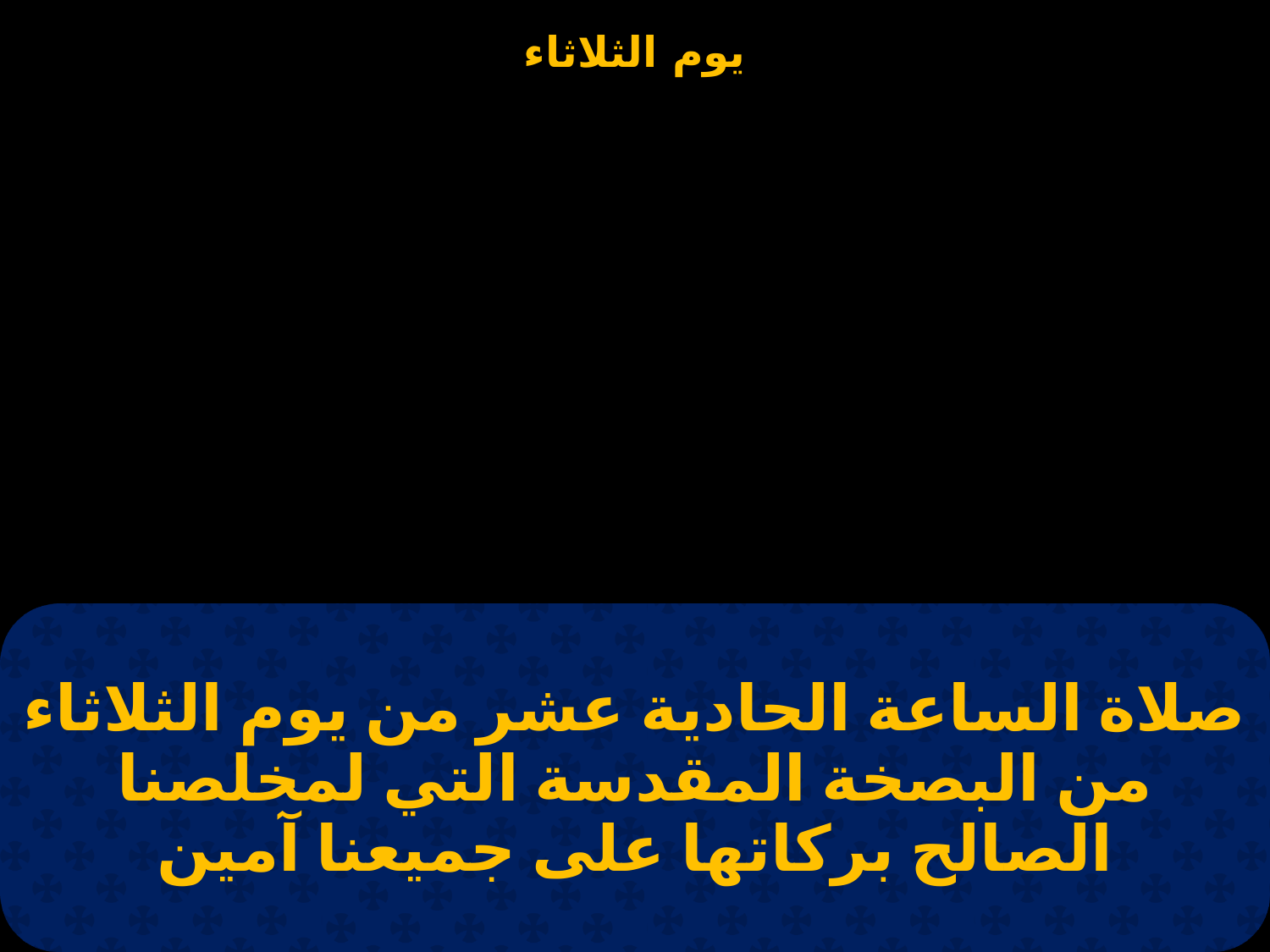

| صلاة الساعة الحادية عشر من يوم الثلاثاء من البصخة المقدسة التي لمخلصنا الصالح بركاتها على جميعنا آمين |
| --- |